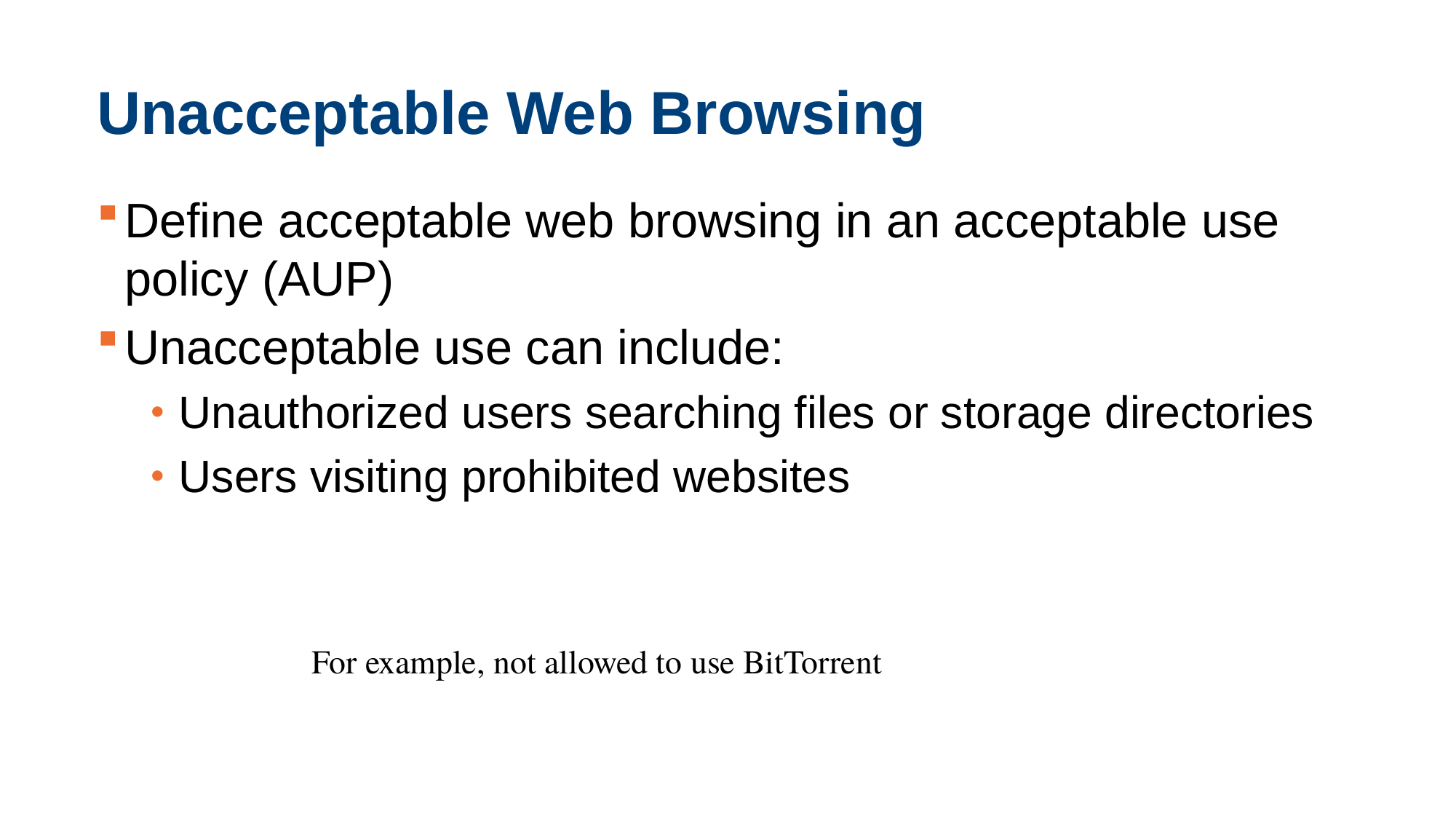

# Unacceptable Web Browsing
Define acceptable web browsing in an acceptable use policy (AUP)
Unacceptable use can include:
Unauthorized users searching files or storage directories
Users visiting prohibited websites
For example, not allowed to use BitTorrent